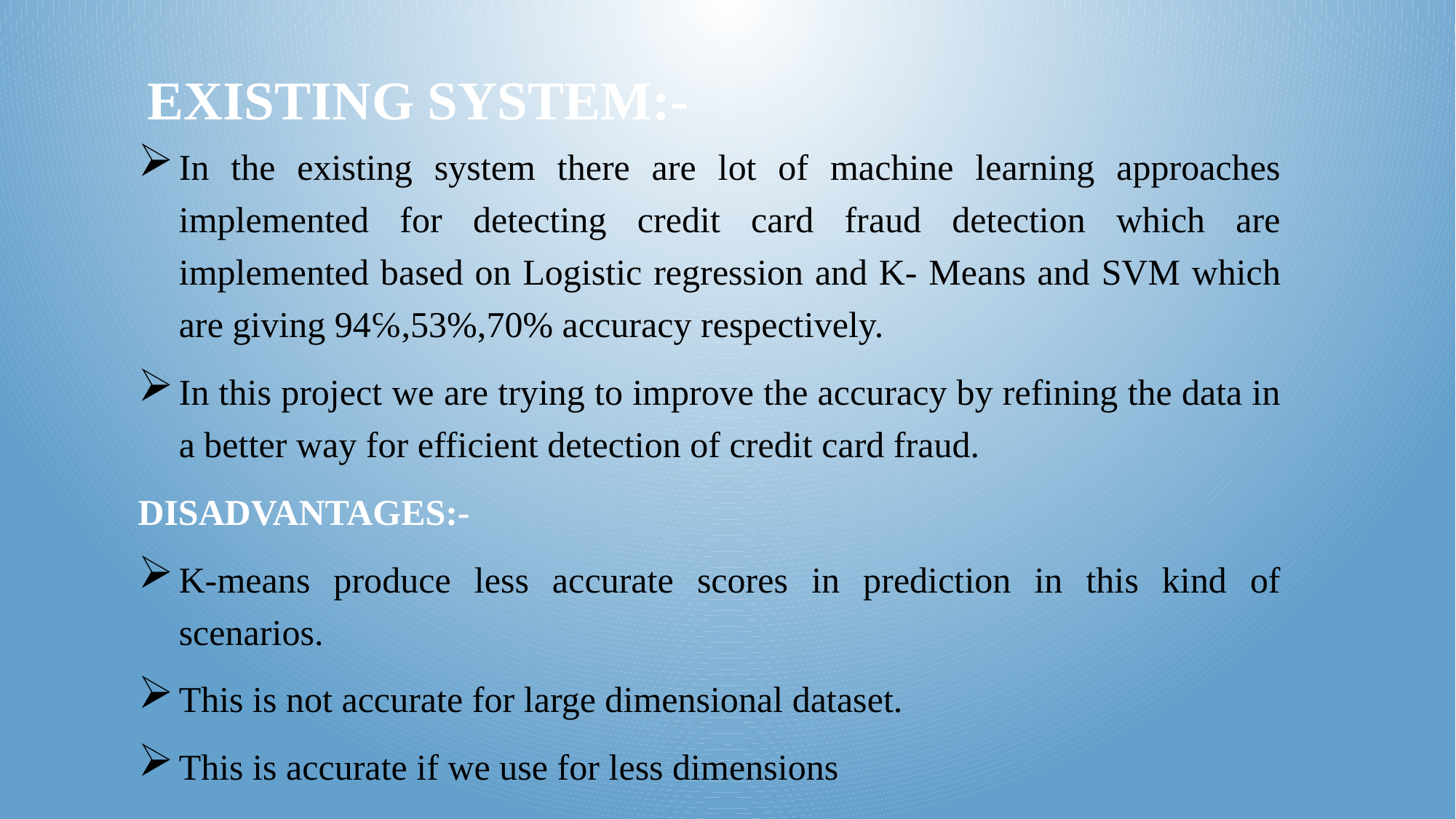

# EXISTING SYSTEM:-
In the existing system there are lot of machine learning approaches implemented for detecting credit card fraud detection which are implemented based on Logistic regression and K- Means and SVM which are giving 94℅,53%,70% accuracy respectively.
In this project we are trying to improve the accuracy by refining the data in a better way for efficient detection of credit card fraud.
DISADVANTAGES:-
K-means produce less accurate scores in prediction in this kind of scenarios.
This is not accurate for large dimensional dataset.
This is accurate if we use for less dimensions